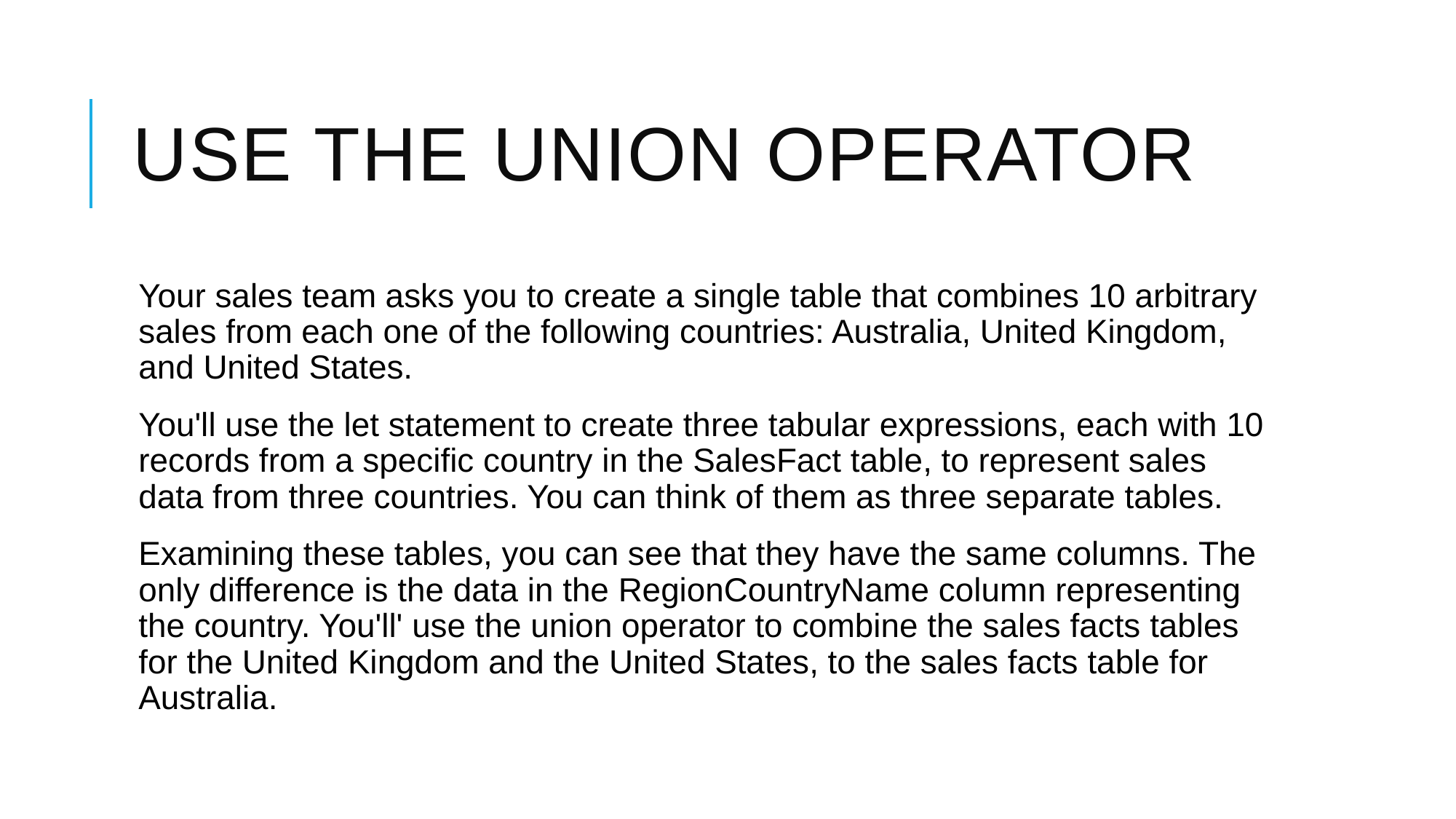

# Use the union operator
Your sales team asks you to create a single table that combines 10 arbitrary sales from each one of the following countries: Australia, United Kingdom, and United States.
You'll use the let statement to create three tabular expressions, each with 10 records from a specific country in the SalesFact table, to represent sales data from three countries. You can think of them as three separate tables.
Examining these tables, you can see that they have the same columns. The only difference is the data in the RegionCountryName column representing the country. You'll' use the union operator to combine the sales facts tables for the United Kingdom and the United States, to the sales facts table for Australia.